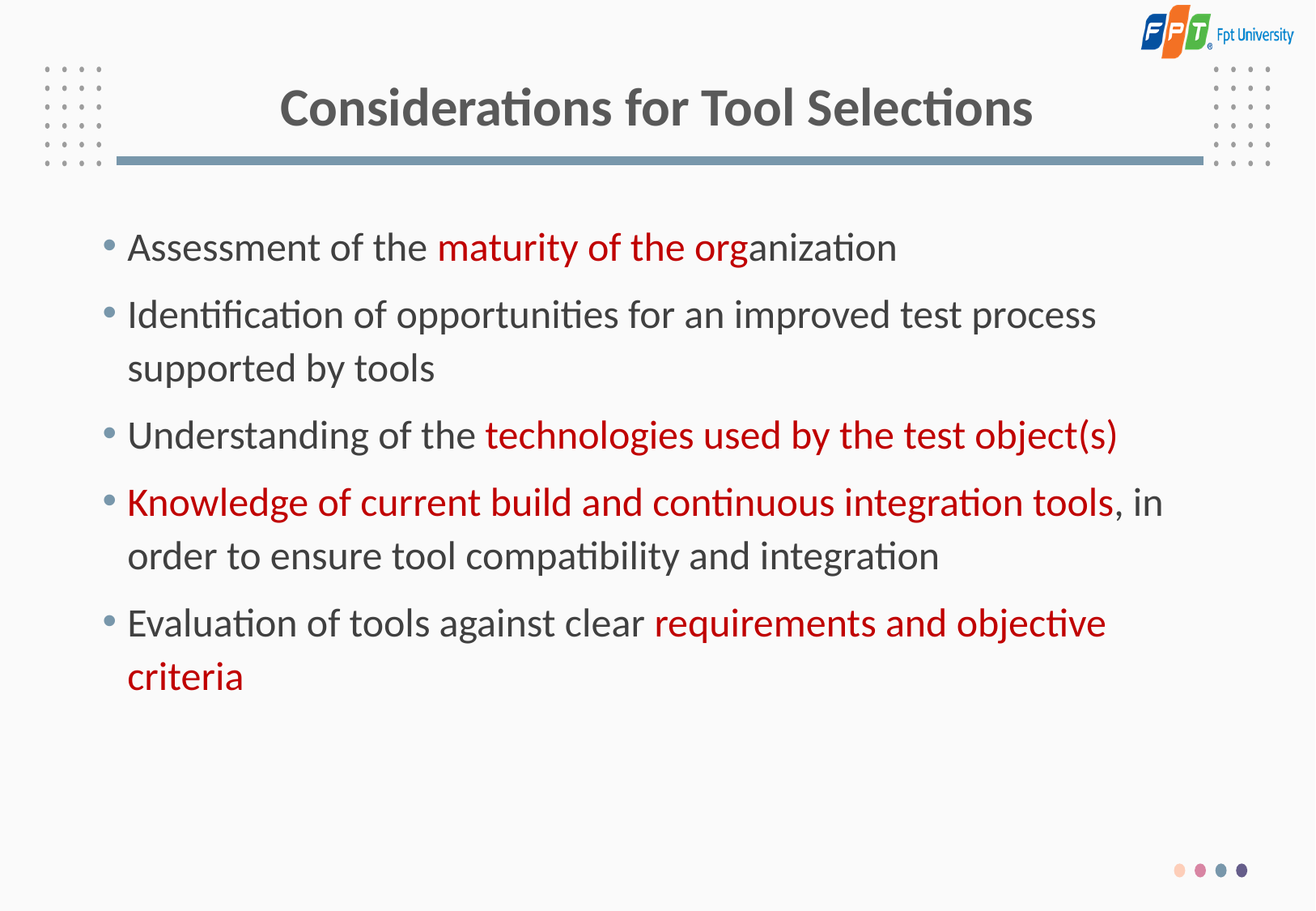

# Considerations for Tool Selections
Assessment of the maturity of the organization
Identification of opportunities for an improved test process supported by tools
Understanding of the technologies used by the test object(s)
Knowledge of current build and continuous integration tools, in order to ensure tool compatibility and integration
Evaluation of tools against clear requirements and objective criteria